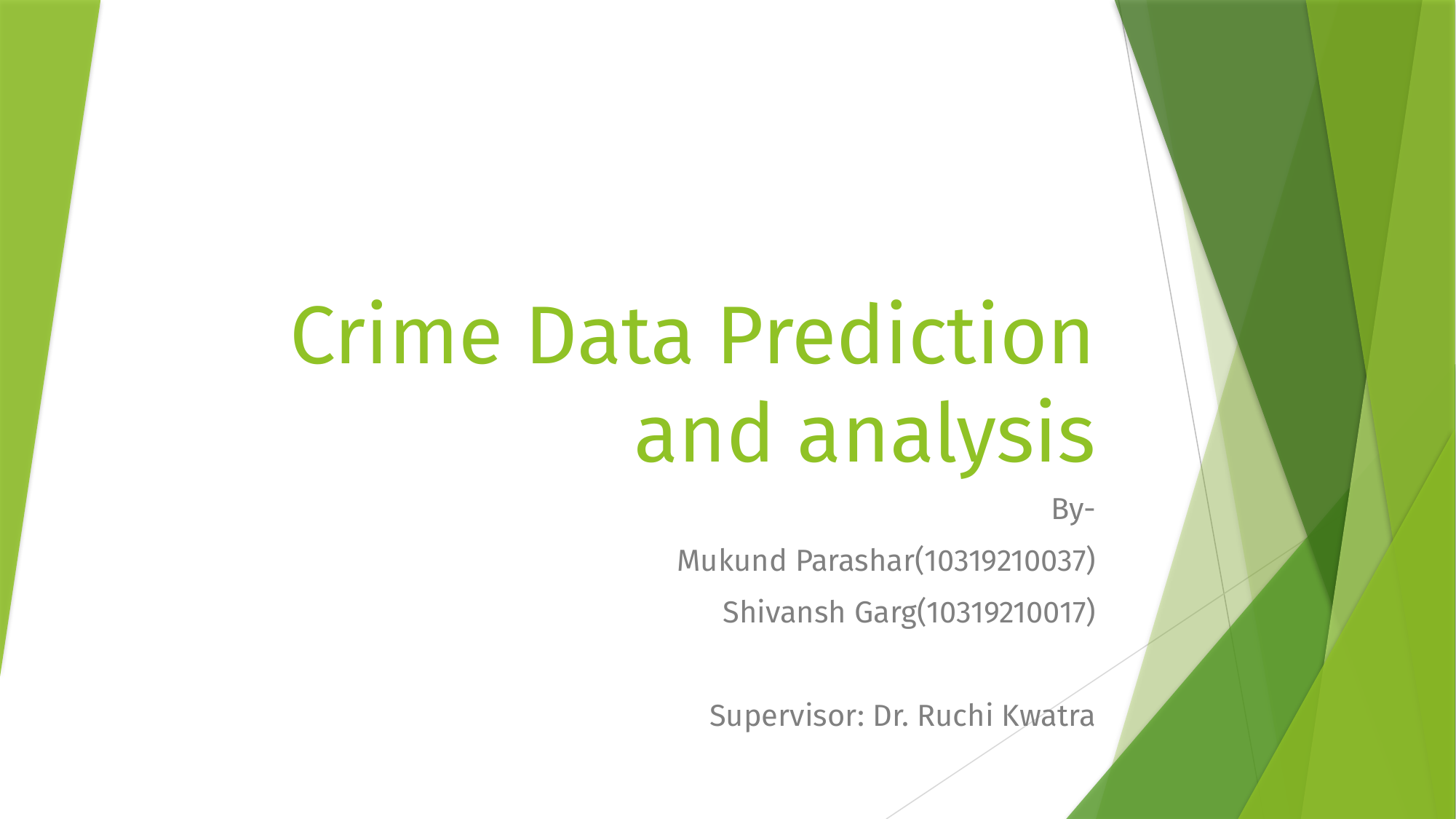

# Crime Data Prediction and analysis
By-
Mukund Parashar(10319210037)
Shivansh Garg(10319210017)

Supervisor: Dr. Ruchi Kwatra